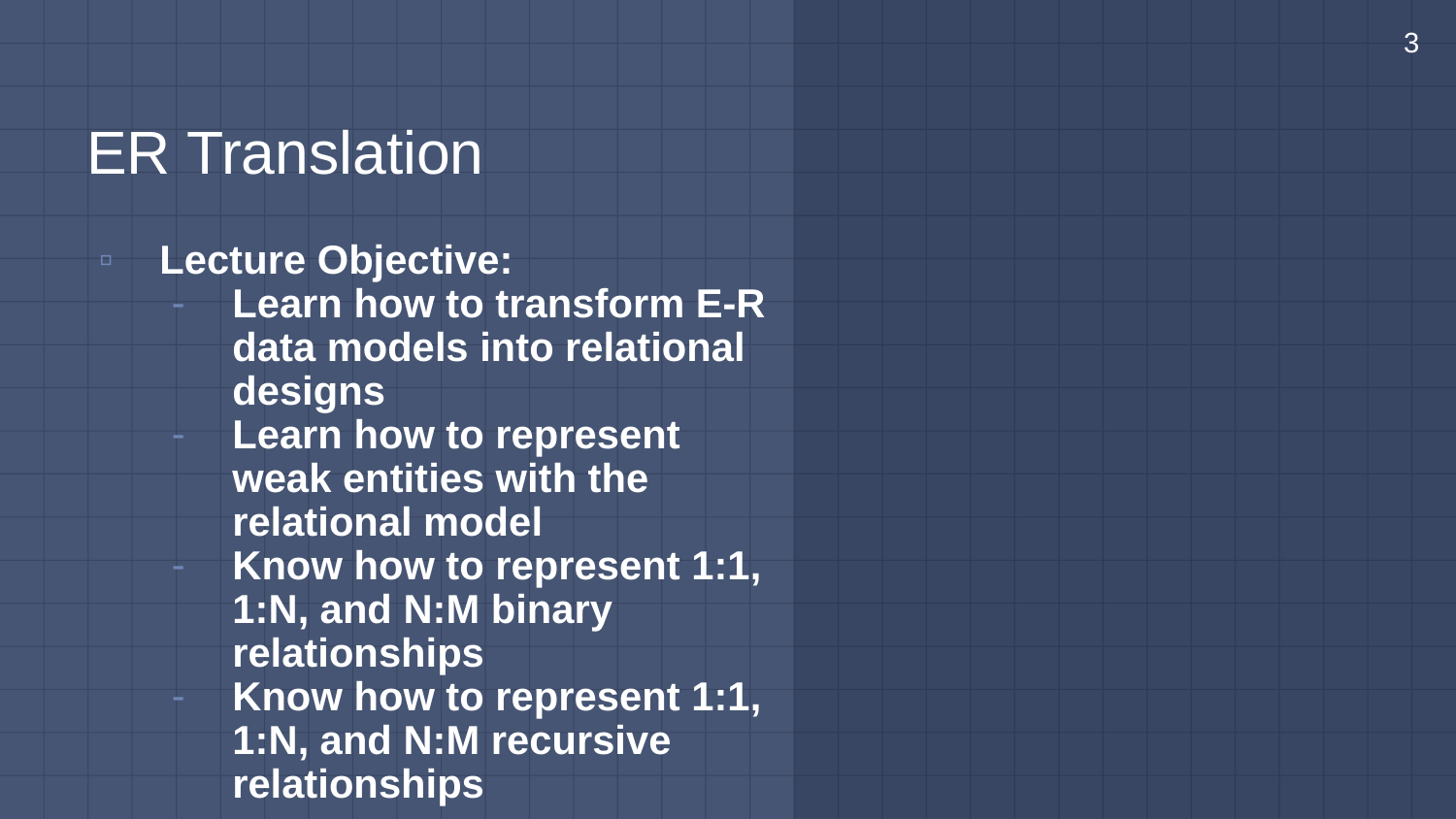

3
# ER Translation
Lecture Objective:
Learn how to transform E-R data models into relational designs
Learn how to represent weak entities with the relational model
Know how to represent 1:1, 1:N, and N:M binary relationships
Know how to represent 1:1, 1:N, and N:M recursive relationships